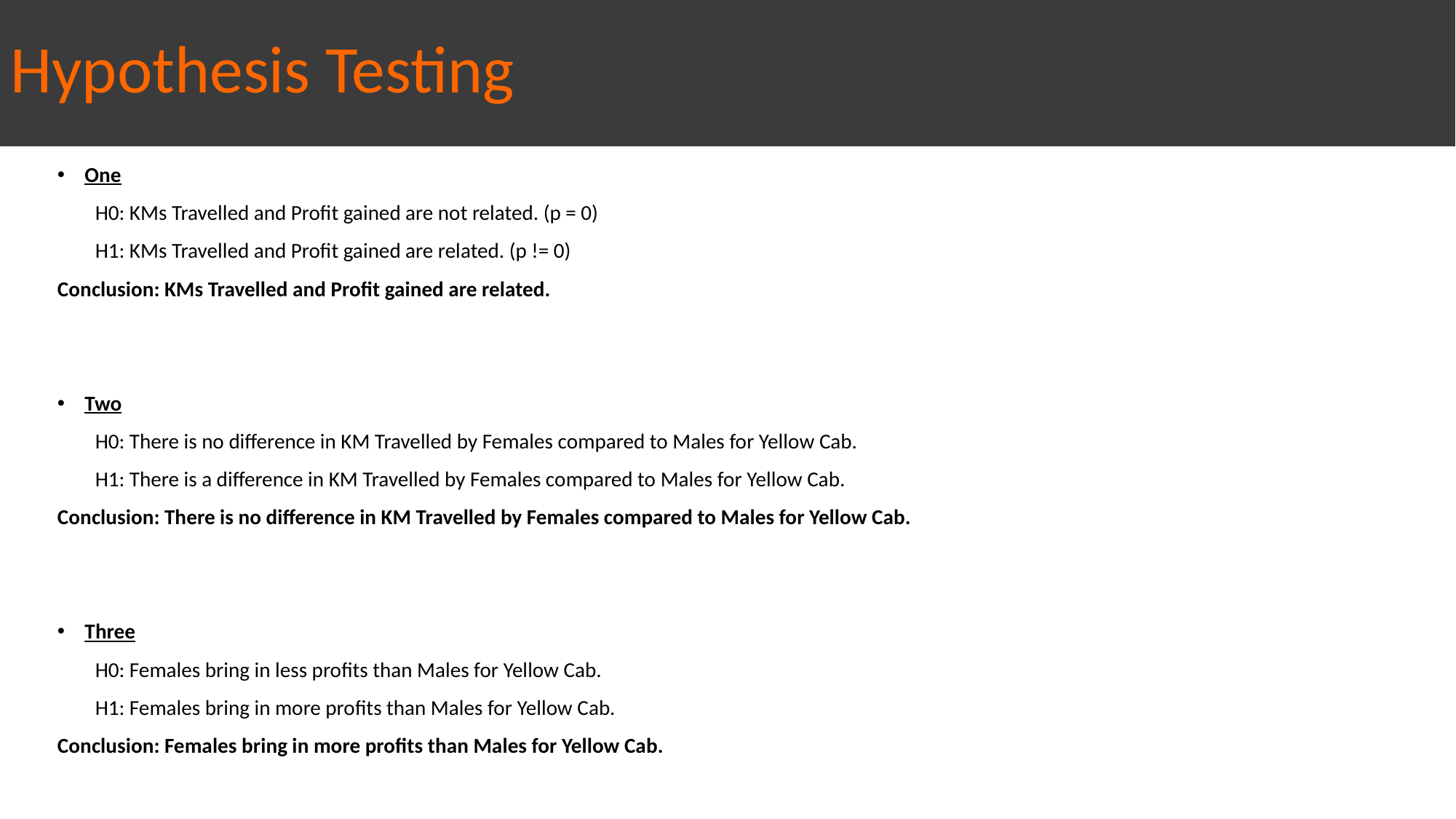

# Hypothesis Testing
One
        H0: KMs Travelled and Profit gained are not related. (p = 0)
        H1: KMs Travelled and Profit gained are related. (p != 0)
Conclusion: KMs Travelled and Profit gained are related.

Two
        H0: There is no difference in KM Travelled by Females compared to Males for Yellow Cab.
        H1: There is a difference in KM Travelled by Females compared to Males for Yellow Cab.
Conclusion: There is no difference in KM Travelled by Females compared to Males for Yellow Cab.

Three
        H0: Females bring in less profits than Males for Yellow Cab.
        H1: Females bring in more profits than Males for Yellow Cab.
Conclusion: Females bring in more profits than Males for Yellow Cab.